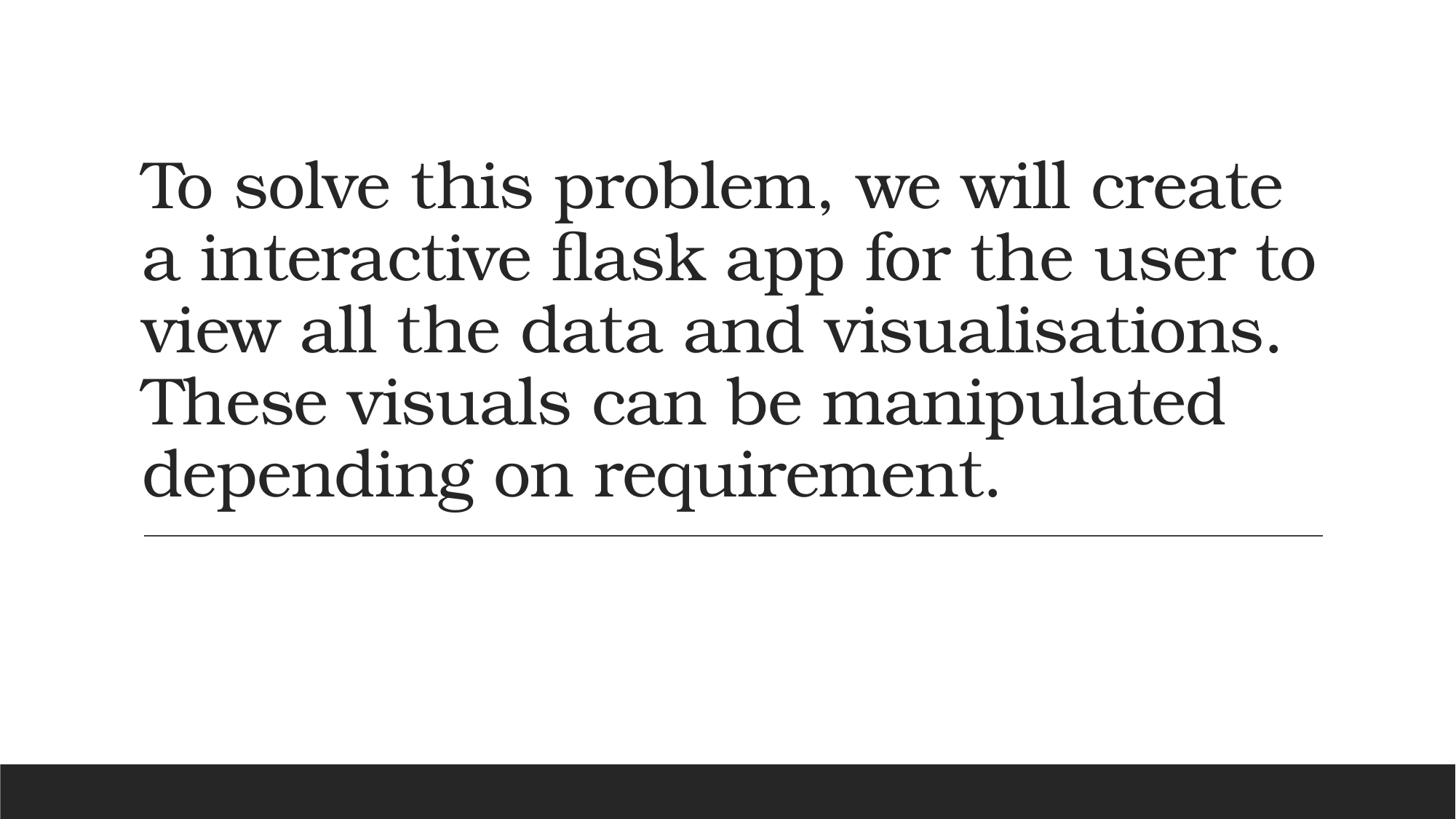

# To solve this problem, we will create a interactive flask app for the user to view all the data and visualisations. These visuals can be manipulated depending on requirement.